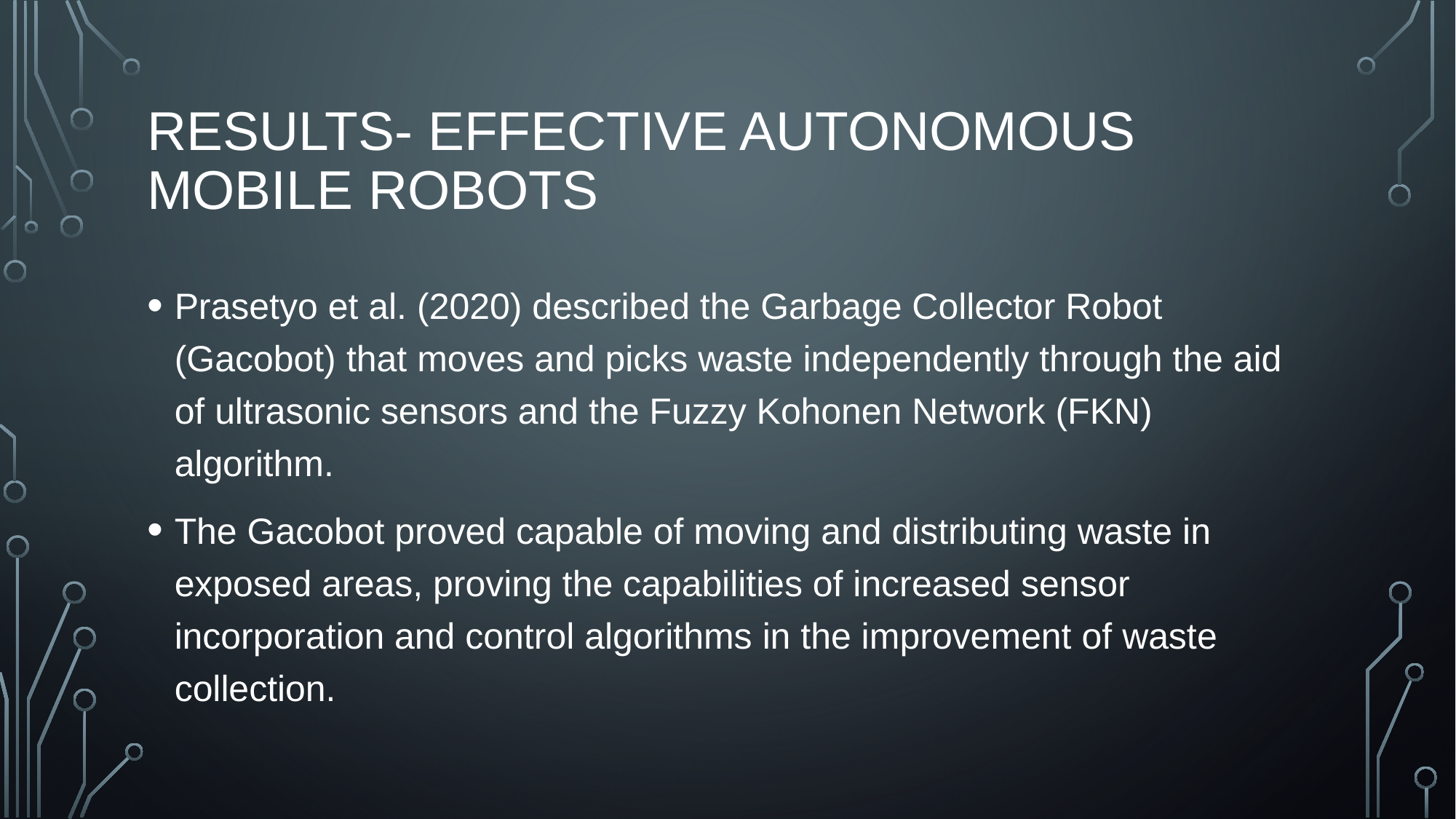

# RESULTS- Effective autonomous mobile robots
Prasetyo et al. (2020) described the Garbage Collector Robot (Gacobot) that moves and picks waste independently through the aid of ultrasonic sensors and the Fuzzy Kohonen Network (FKN) algorithm.
The Gacobot proved capable of moving and distributing waste in exposed areas, proving the capabilities of increased sensor incorporation and control algorithms in the improvement of waste collection.